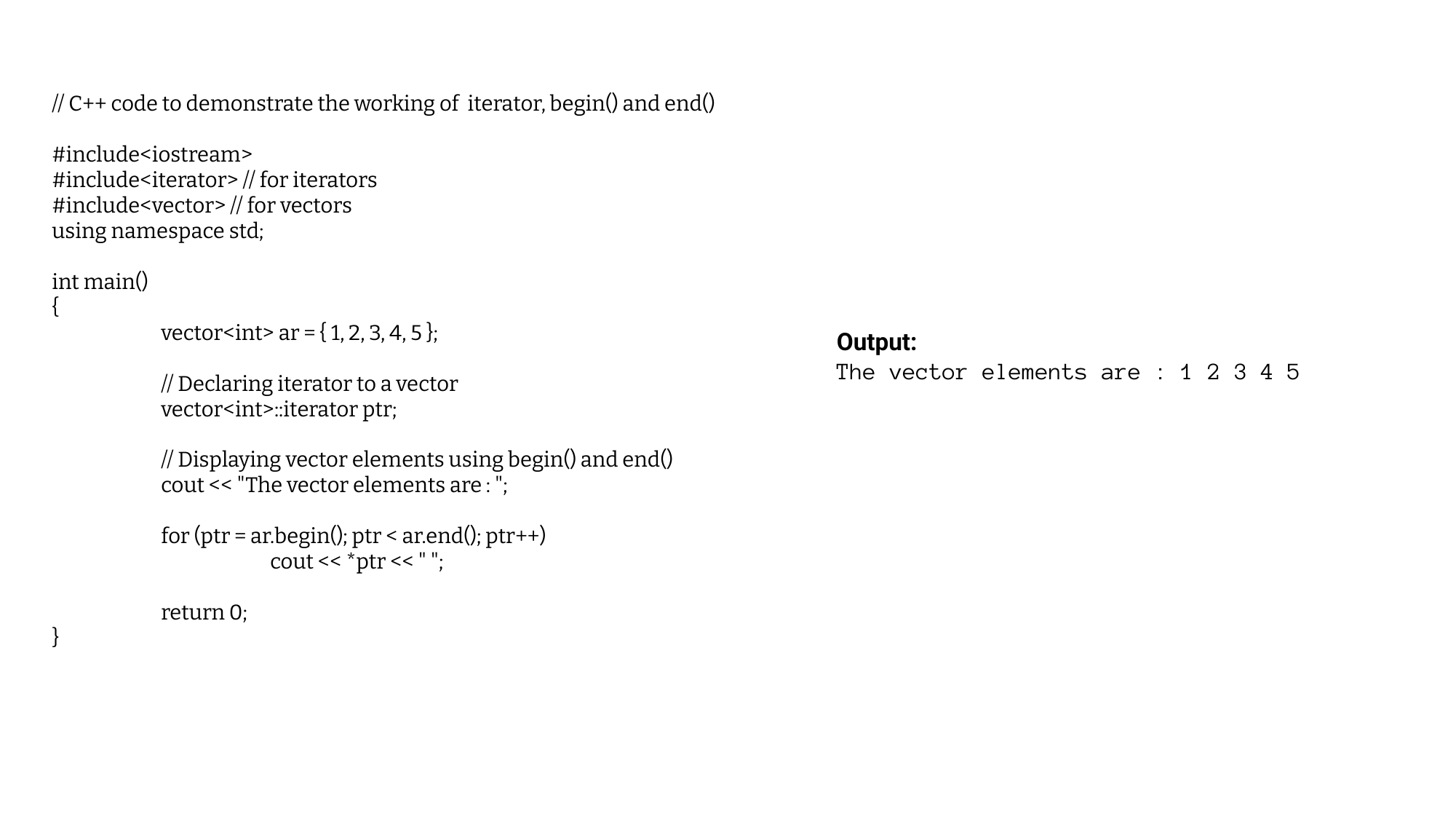

// C++ code to demonstrate the working of  iterator, begin() and end()

#include<iostream>
#include<iterator> // for iterators
#include<vector> // for vectors
using namespace std;

int main()
{
	vector<int> ar = { 1, 2, 3, 4, 5 };

	// Declaring iterator to a vector
	vector<int>::iterator ptr;

	// Displaying vector elements using begin() and end()
	cout << "The vector elements are : ";

	for (ptr = ar.begin(); ptr < ar.end(); ptr++)
		cout << *ptr << " ";

	return 0;
}
Output:
The vector elements are : 1 2 3 4 5